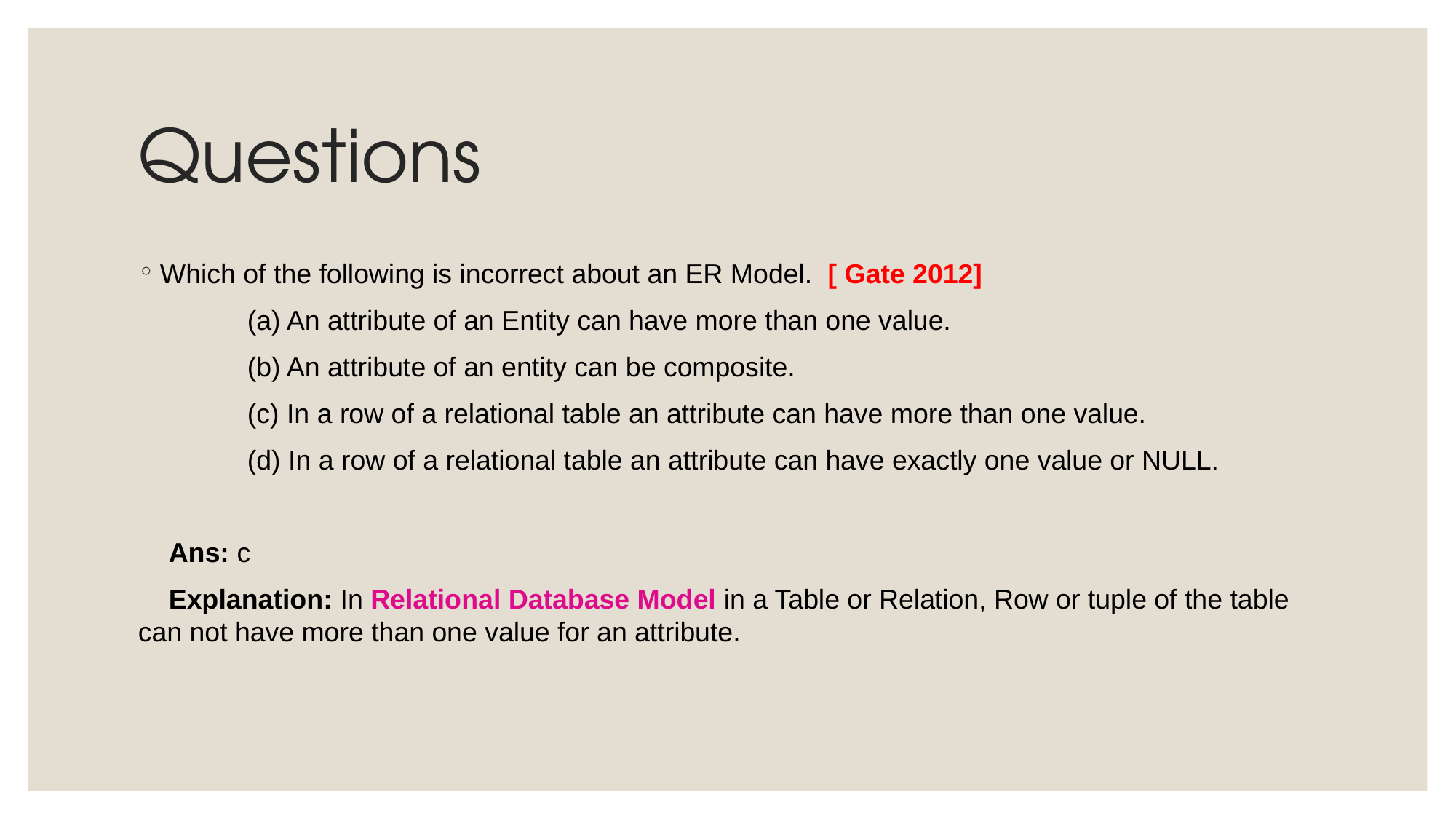

# Questions
Which of the following is incorrect about an ER Model.  [ Gate 2012]
	(a) An attribute of an Entity can have more than one value.
	(b) An attribute of an entity can be composite.
	(c) In a row of a relational table an attribute can have more than one value.
	(d) In a row of a relational table an attribute can have exactly one value or NULL.

    Ans: c
    Explanation: In Relational Database Model in a Table or Relation, Row or tuple of the table can not have more than one value for an attribute.